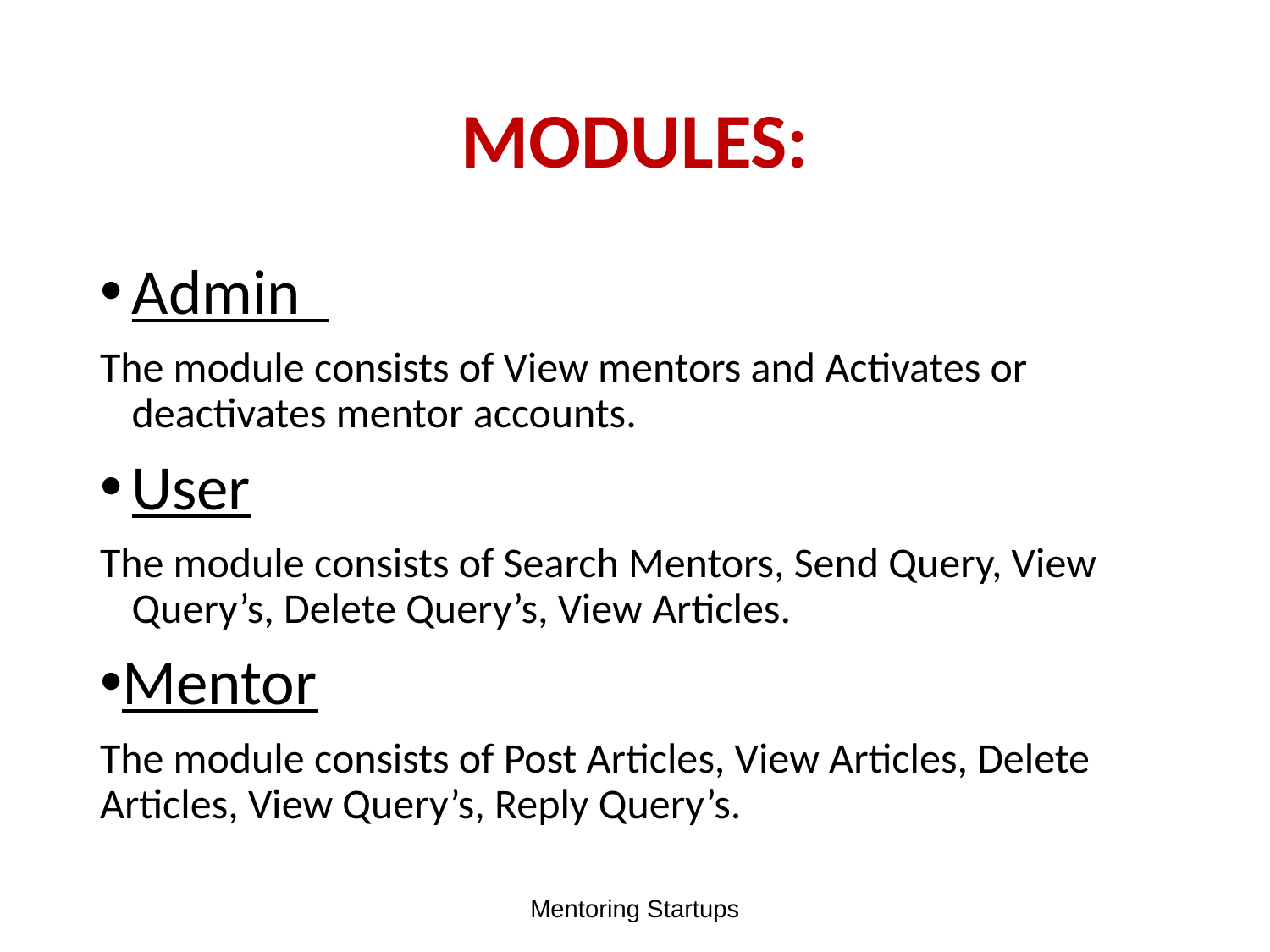

# MODULES:
Admin
The module consists of View mentors and Activates or deactivates mentor accounts.
User
The module consists of Search Mentors, Send Query, View Query’s, Delete Query’s, View Articles.
Mentor
The module consists of Post Articles, View Articles, Delete Articles, View Query’s, Reply Query’s.

Mentoring Startups